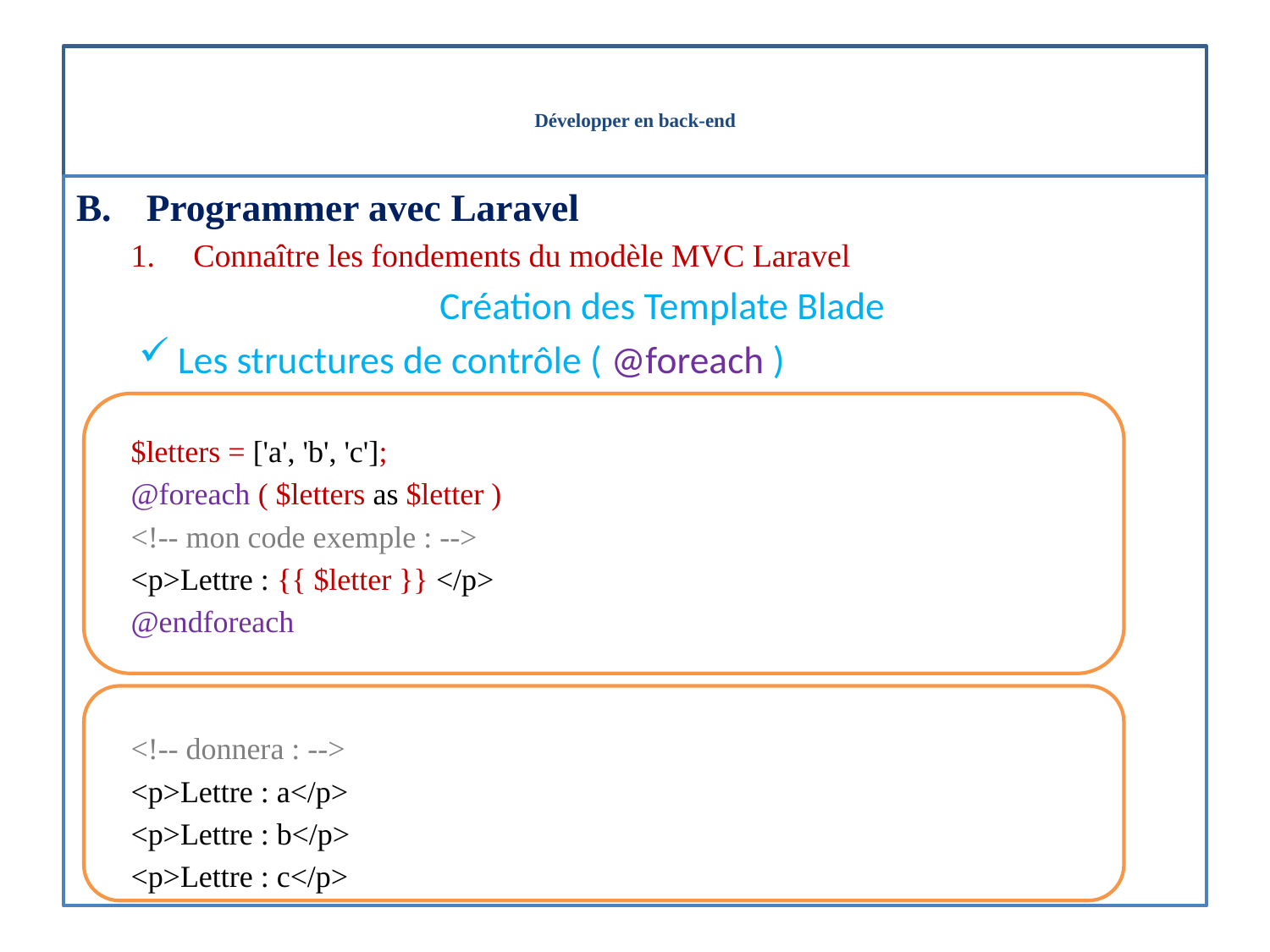

# Développer en back-end
Programmer avec Laravel
Connaître les fondements du modèle MVC Laravel
Création des Template Blade
Les structures de contrôle ( @foreach )

$letters = ['a', 'b', 'c'];
@foreach ( $letters as $letter )
<!-- mon code exemple : -->
<p>Lettre : {{ $letter }} </p>
@endforeach

<!-- donnera : -->
<p>Lettre : a</p>
<p>Lettre : b</p>
<p>Lettre : c</p>